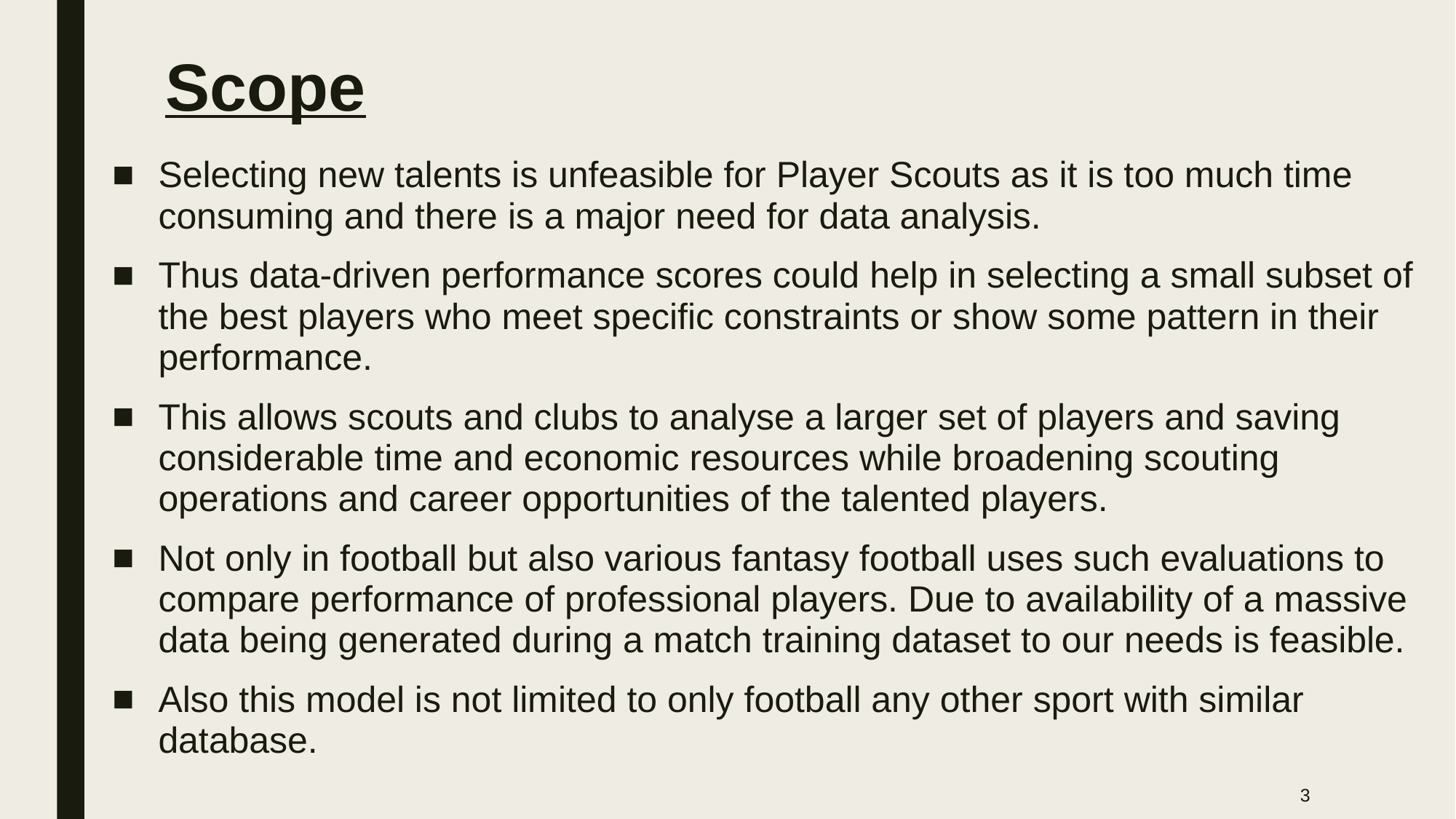

# Scope
Selecting new talents is unfeasible for Player Scouts as it is too much time consuming and there is a major need for data analysis.
Thus data-driven performance scores could help in selecting a small subset of the best players who meet specific constraints or show some pattern in their performance.
This allows scouts and clubs to analyse a larger set of players and saving considerable time and economic resources while broadening scouting operations and career opportunities of the talented players.
Not only in football but also various fantasy football uses such evaluations to compare performance of professional players. Due to availability of a massive data being generated during a match training dataset to our needs is feasible.
Also this model is not limited to only football any other sport with similar database.

3